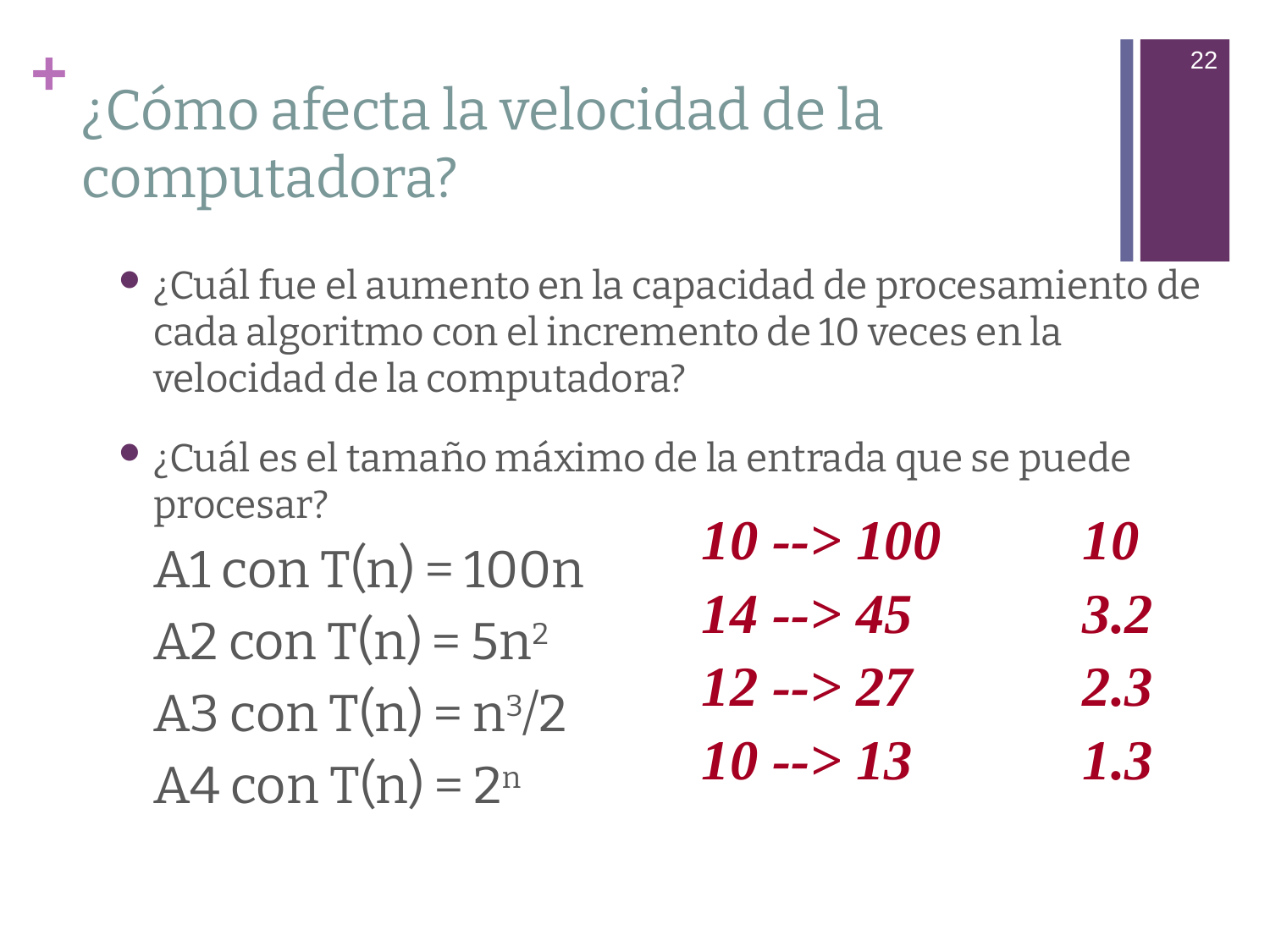

22
# ¿Cómo afecta la velocidad de la computadora?
¿Cuál fue el aumento en la capacidad de procesamiento de cada algoritmo con el incremento de 10 veces en la velocidad de la computadora?
¿Cuál es el tamaño máximo de la entrada que se puede procesar?
A1 con T(n) = 100n
A2 con T(n) = 5n2
A3 con T(n) = n3/2
A4 con T(n) = 2n

10 --> 100		10
14 --> 45		3.2
12 --> 27		2.3
10 --> 13		1.3